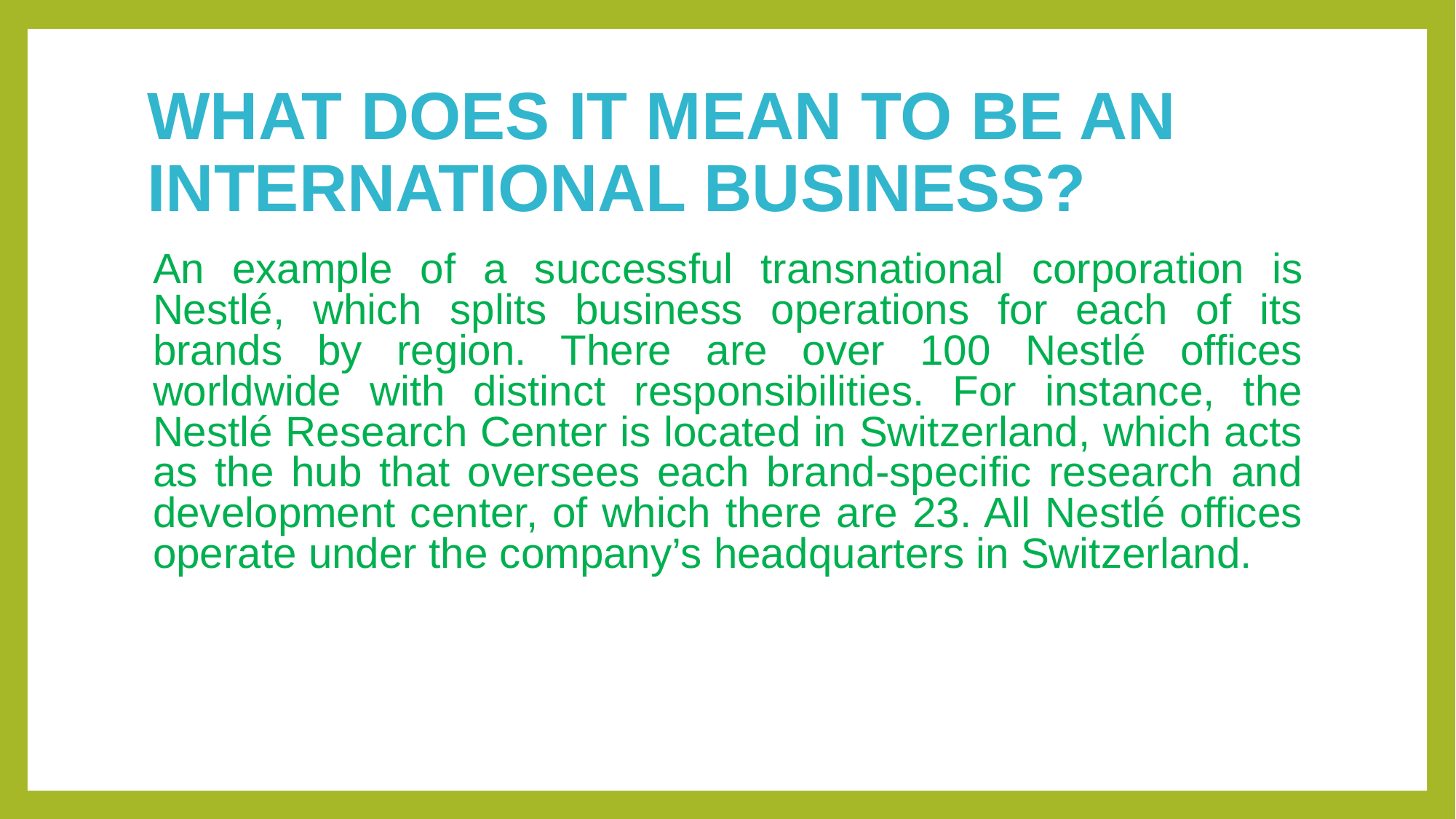

# WHAT DOES IT MEAN TO BE AN INTERNATIONAL BUSINESS?
An example of a successful transnational corporation is Nestlé, which splits business operations for each of its brands by region. There are over 100 Nestlé offices worldwide with distinct responsibilities. For instance, the Nestlé Research Center is located in Switzerland, which acts as the hub that oversees each brand-specific research and development center, of which there are 23. All Nestlé offices operate under the company’s headquarters in Switzerland.